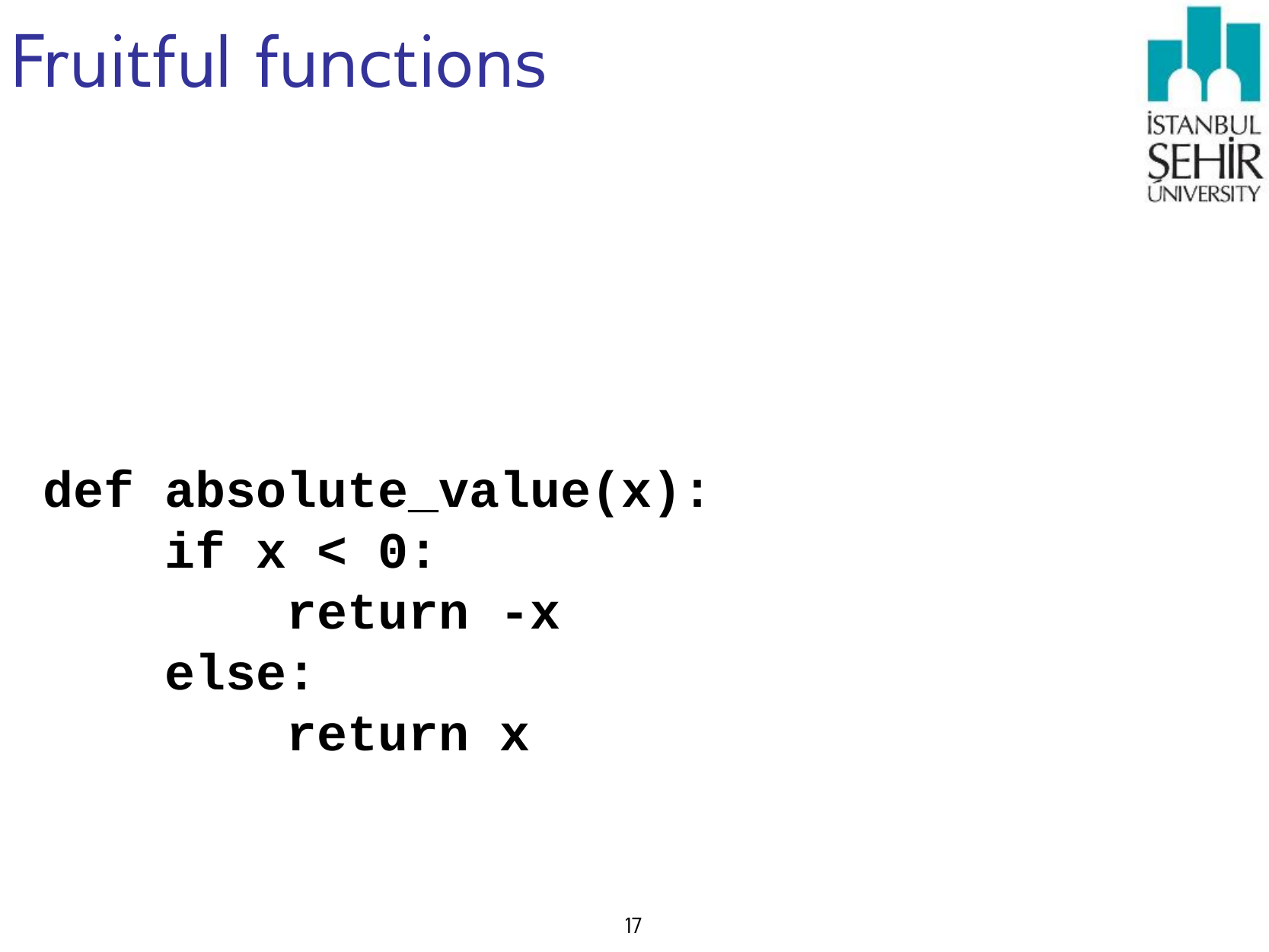

# Fruitful functions
def absolute_value(x):
    if x < 0:
        return -x
    else:
        return x
17